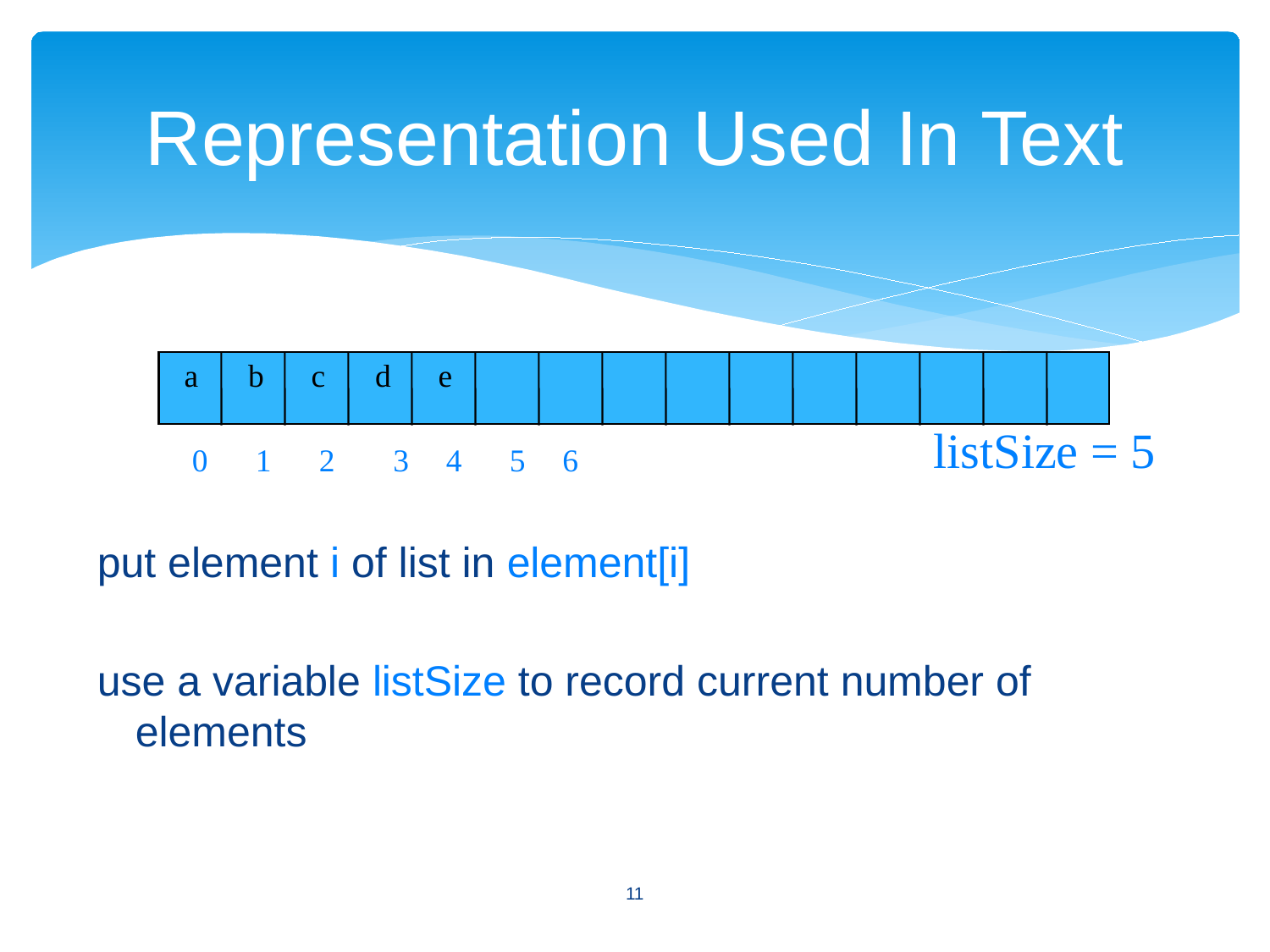

# Representation Used In Text

0
1
2
3
4
5
6
a
b
c
d
e
listSize = 5
put element i of list in element[i]

use a variable listSize to record current number of elements
11